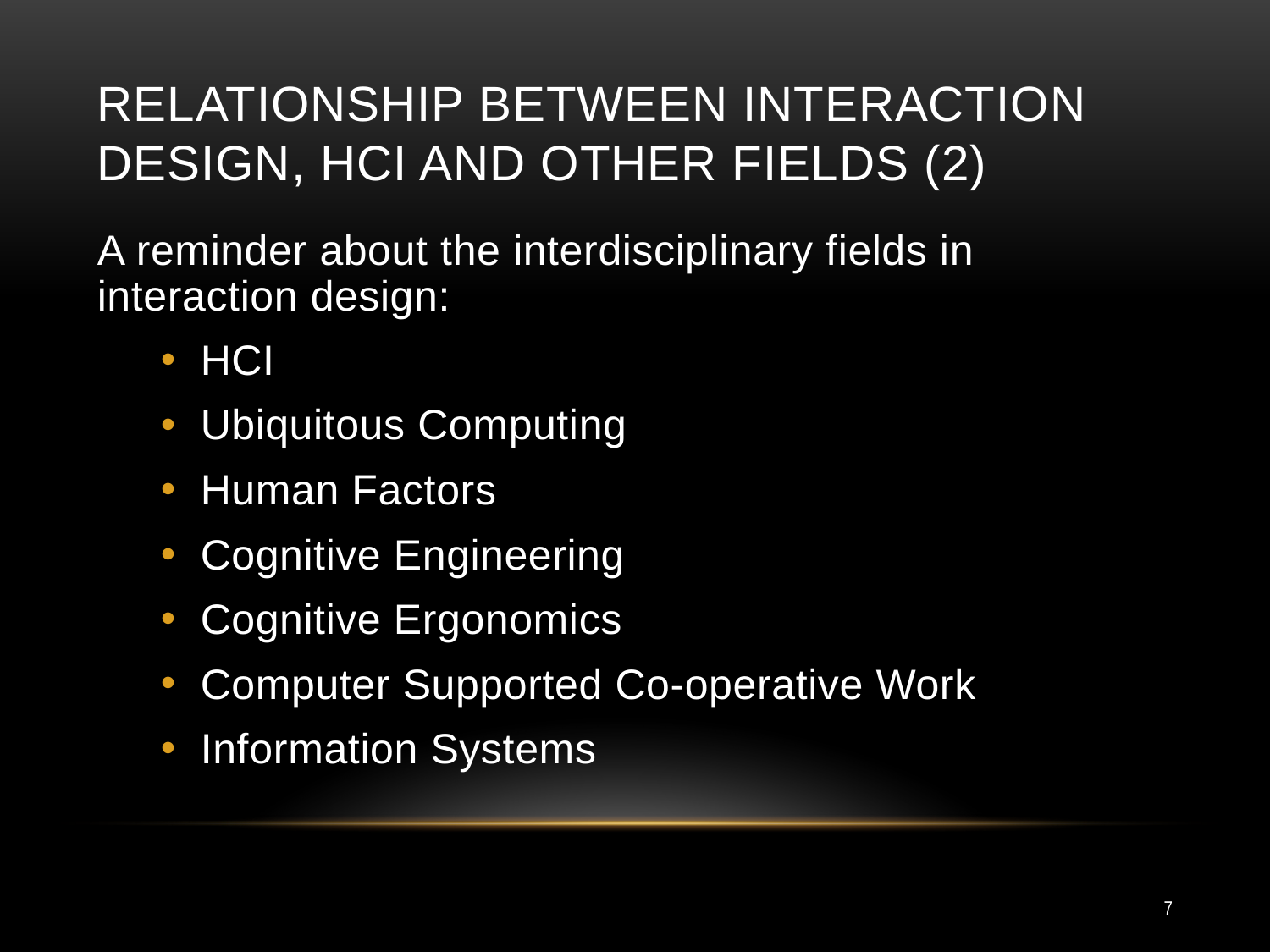

# Relationship between Interaction Design, HCI and other fields (2)
A reminder about the interdisciplinary fields in interaction design:
HCI
Ubiquitous Computing
Human Factors
Cognitive Engineering
Cognitive Ergonomics
Computer Supported Co-operative Work
Information Systems
7